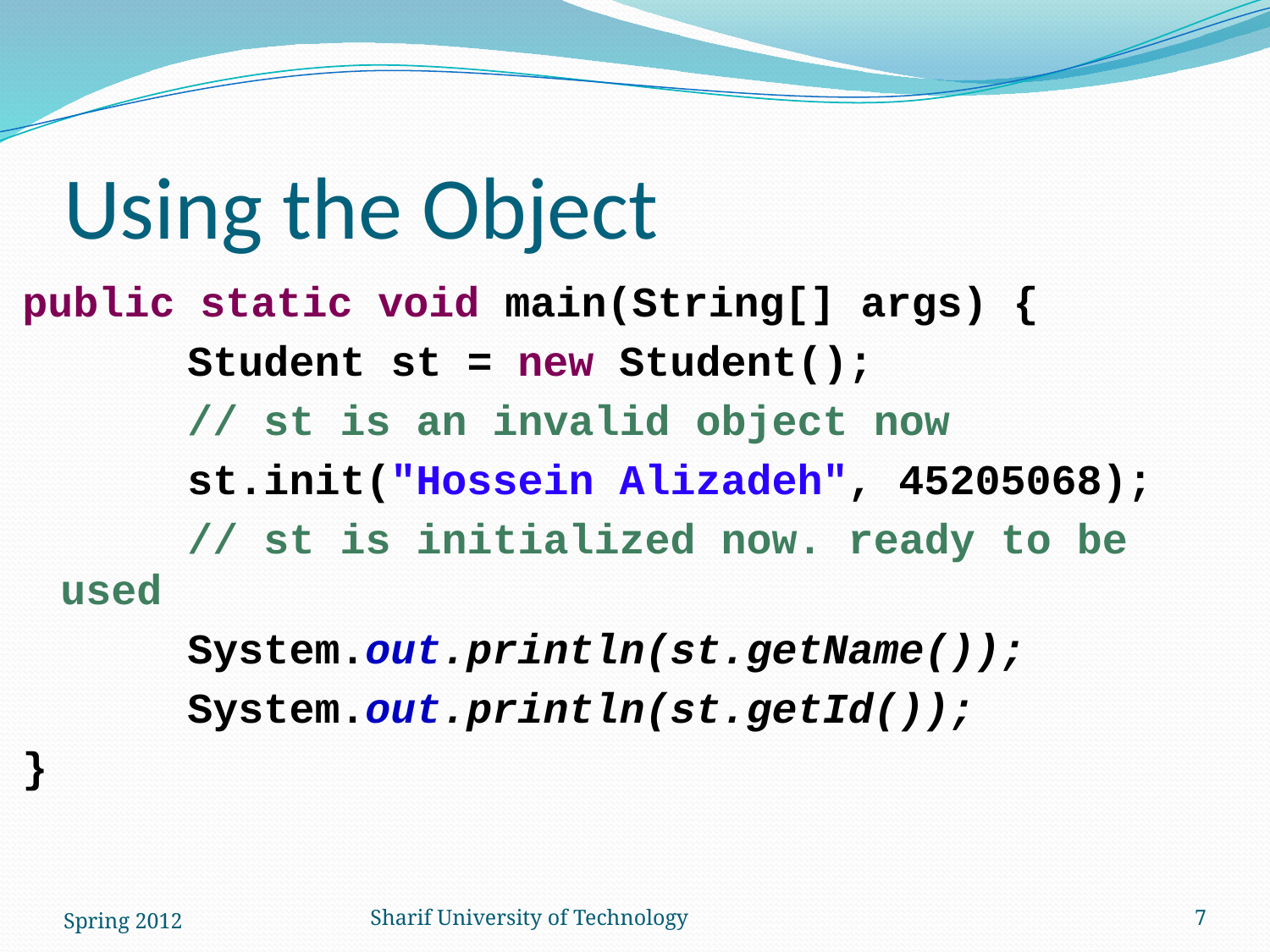

# Using the Object
public static void main(String[] args) {
		Student st = new Student();
		// st is an invalid object now
		st.init("Hossein Alizadeh", 45205068);
		// st is initialized now. ready to be used
		System.out.println(st.getName());
		System.out.println(st.getId());
}
Spring 2012
Sharif University of Technology
7